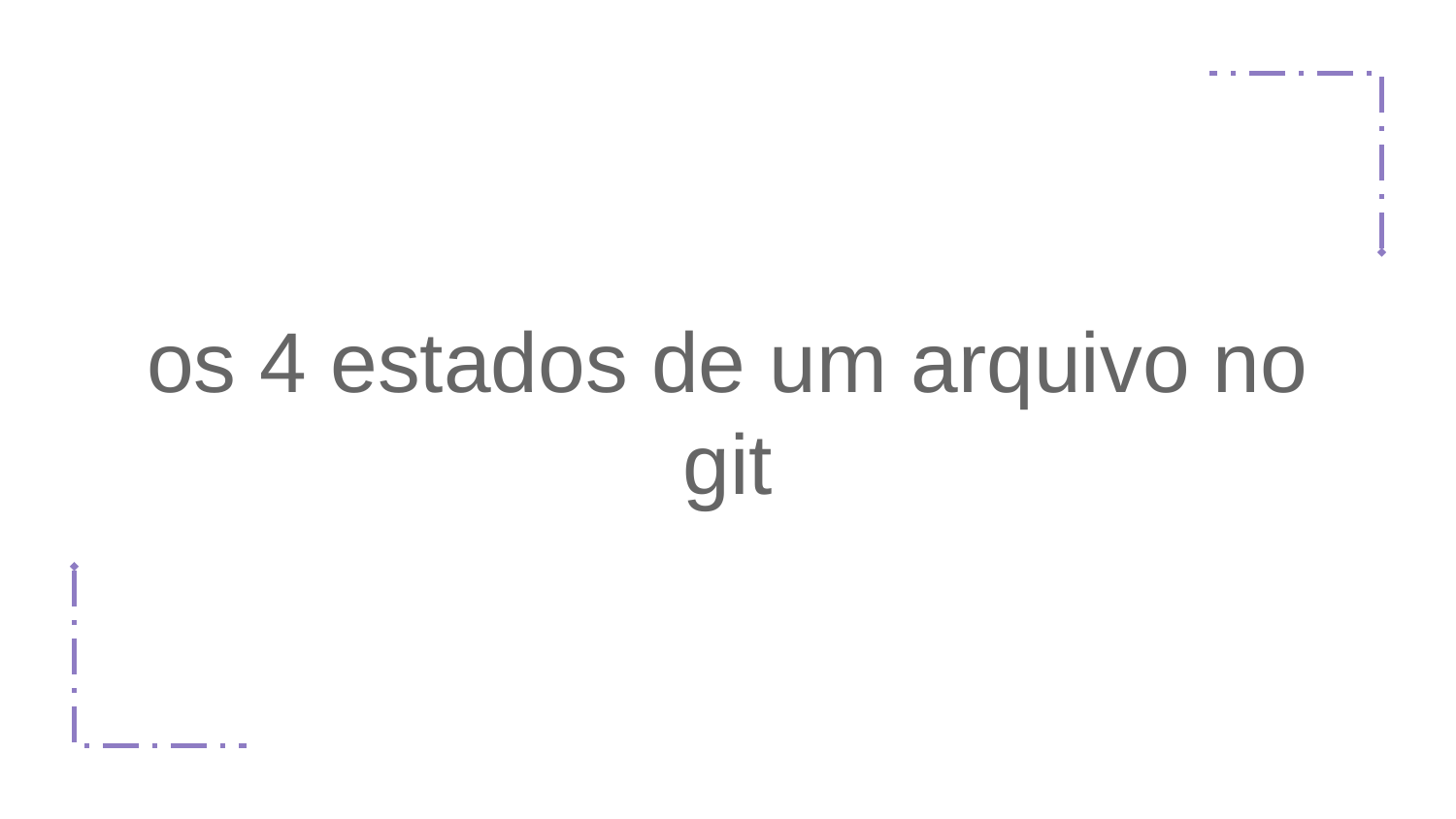

# os 4 estados de um arquivo no git